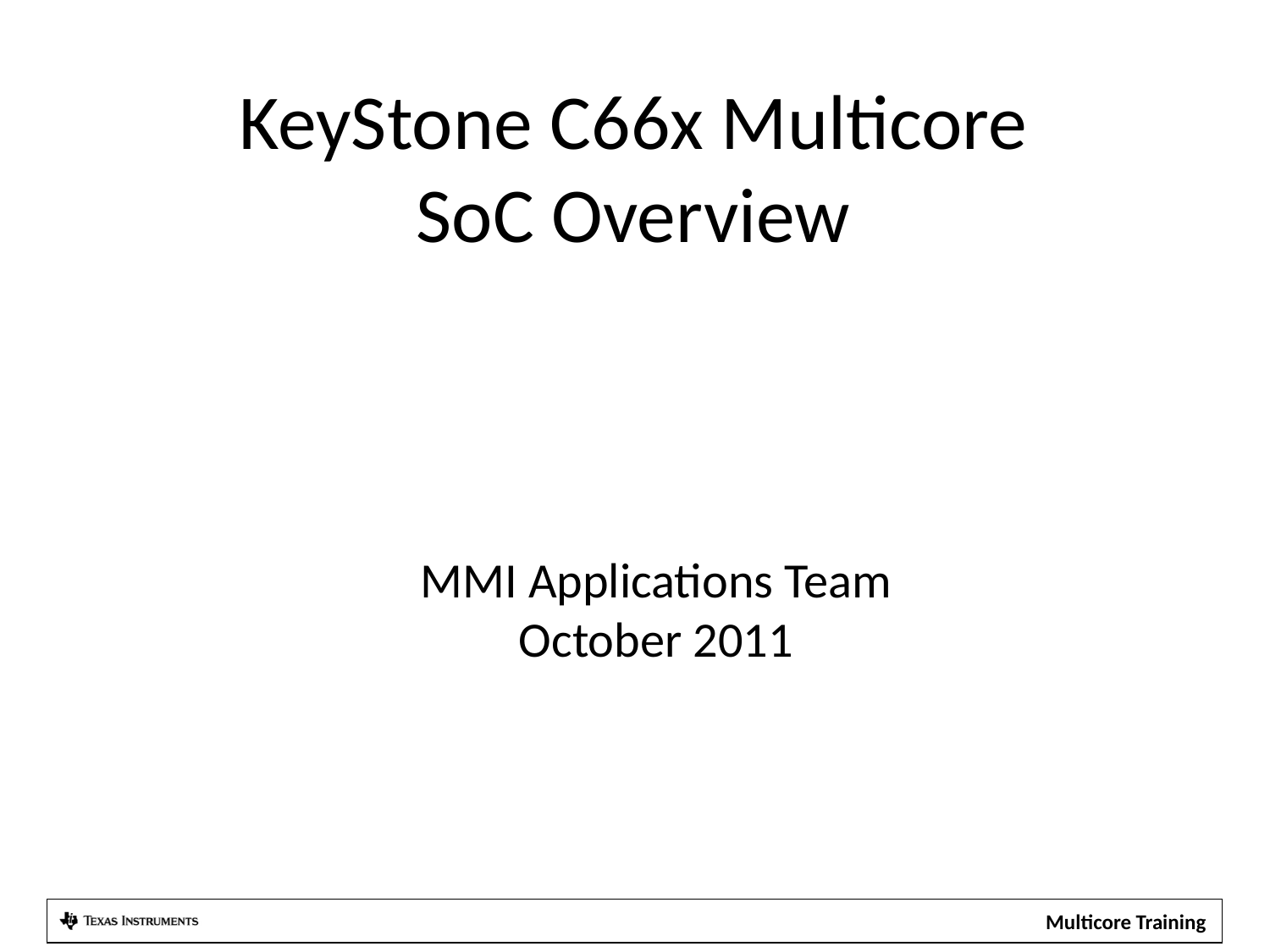

KeyStone C66x Multicore
SoC Overview
MMI Applications Team
October 2011